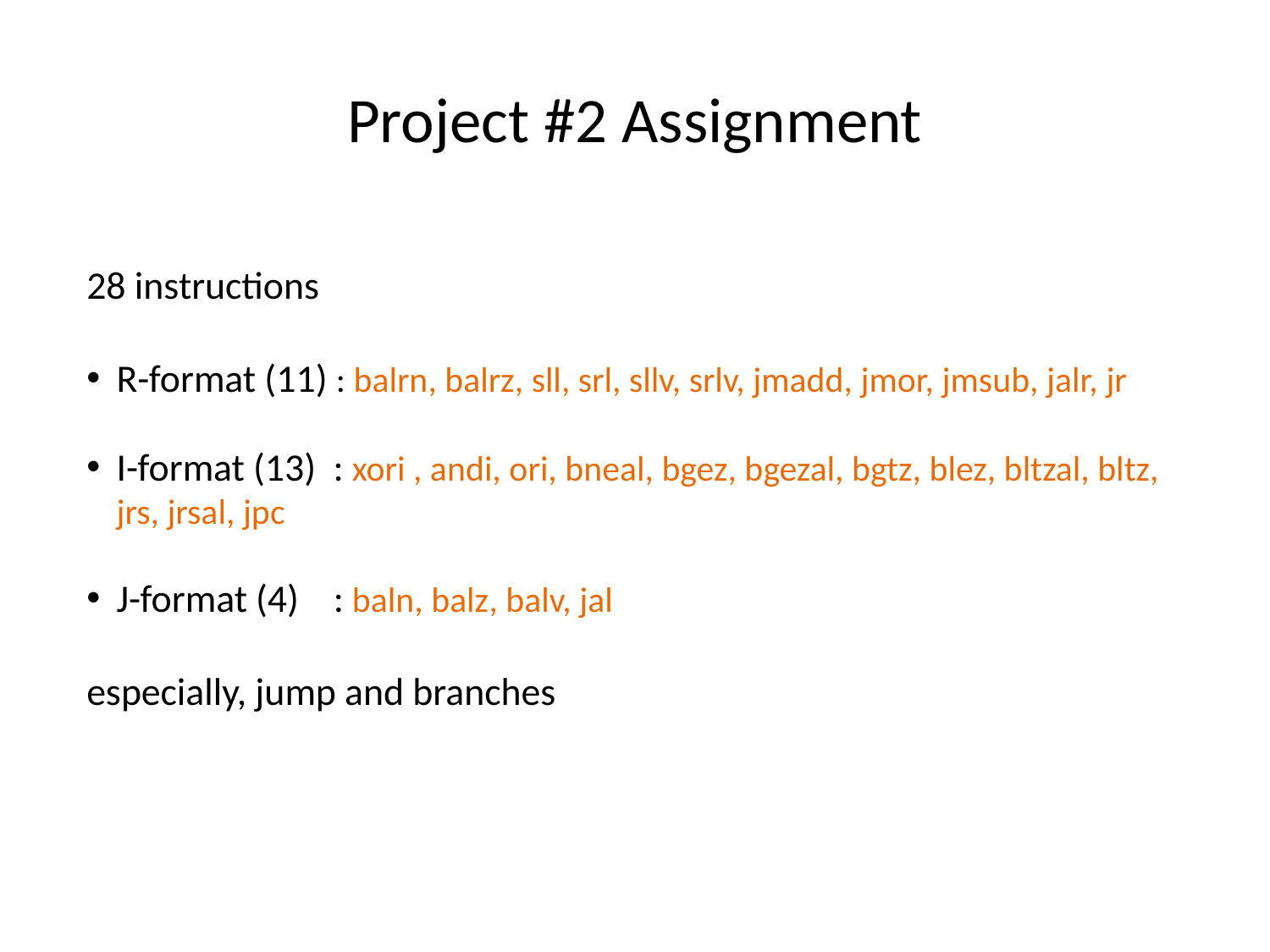

Project #2 Assignment
28 instructions

R-format (11) : balrn, balrz, sll, srl, sllv, srlv, jmadd, jmor, jmsub, jalr, jr

I-format (13)  : xori , andi, ori, bneal, bgez, bgezal, bgtz, blez, bltzal, bltz, jrs, jrsal, jpc

J-format (4)    : baln, balz, balv, jal

especially, jump and branches